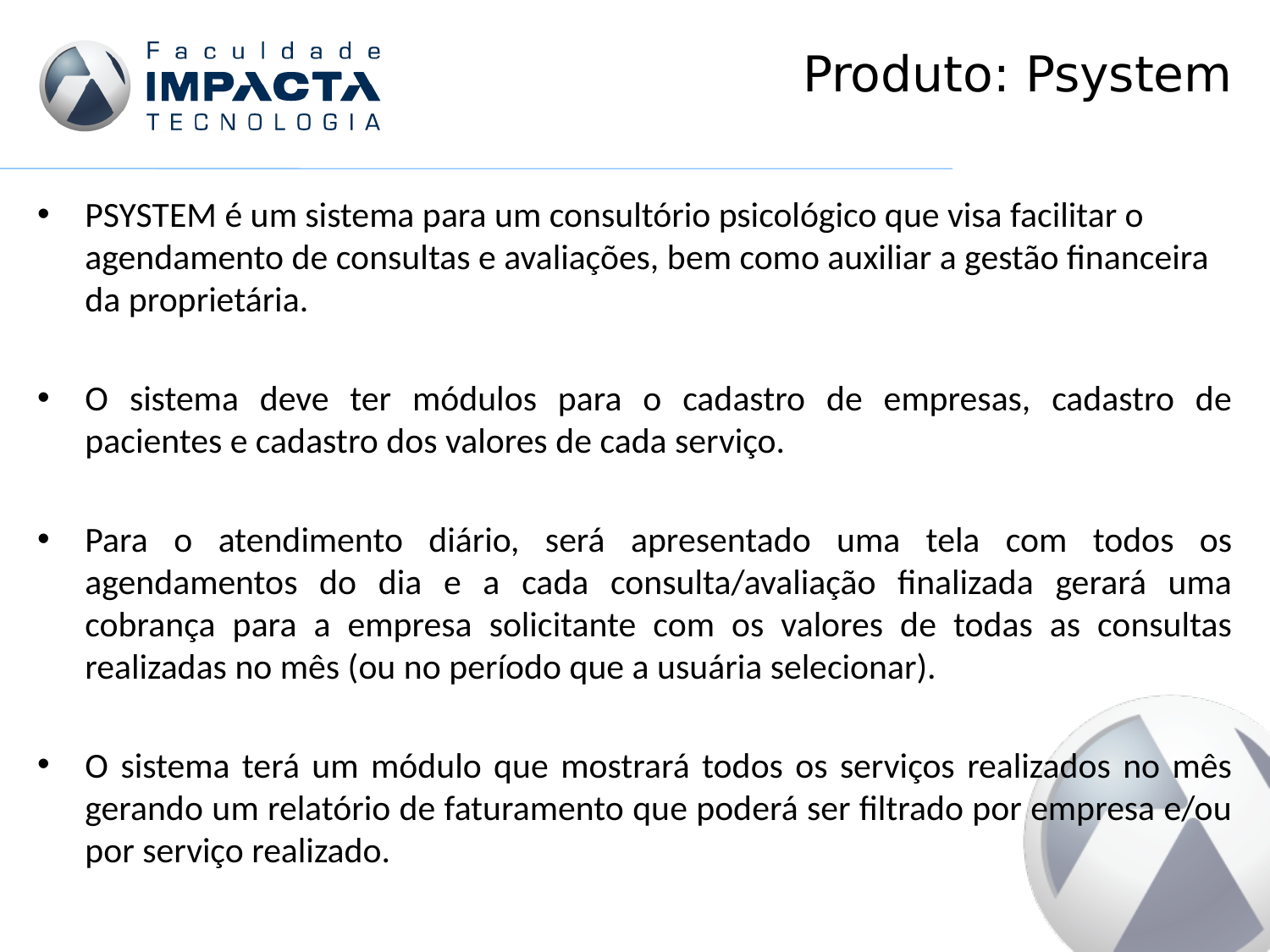

# Produto: Psystem
PSYSTEM é um sistema para um consultório psicológico que visa facilitar o agendamento de consultas e avaliações, bem como auxiliar a gestão financeira da proprietária.

O sistema deve ter módulos para o cadastro de empresas, cadastro de pacientes e cadastro dos valores de cada serviço.

Para o atendimento diário, será apresentado uma tela com todos os agendamentos do dia e a cada consulta/avaliação finalizada gerará uma cobrança para a empresa solicitante com os valores de todas as consultas realizadas no mês (ou no período que a usuária selecionar).

O sistema terá um módulo que mostrará todos os serviços realizados no mês gerando um relatório de faturamento que poderá ser filtrado por empresa e/ou por serviço realizado.